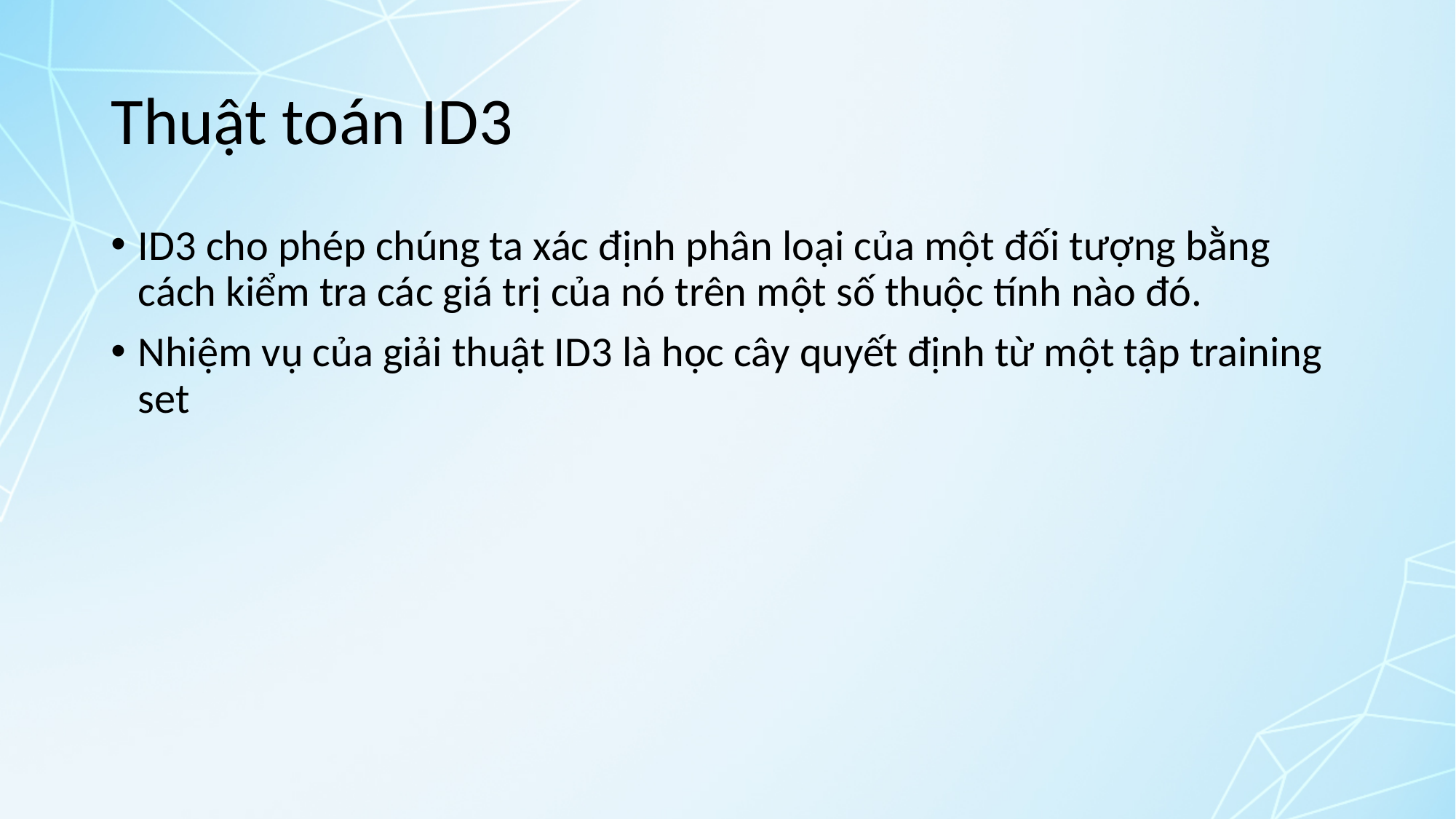

# Thuật toán ID3
ID3 cho phép chúng ta xác định phân loại của một đối tượng bằng cách kiểm tra các giá trị của nó trên một số thuộc tính nào đó.
Nhiệm vụ của giải thuật ID3 là học cây quyết định từ một tập training set